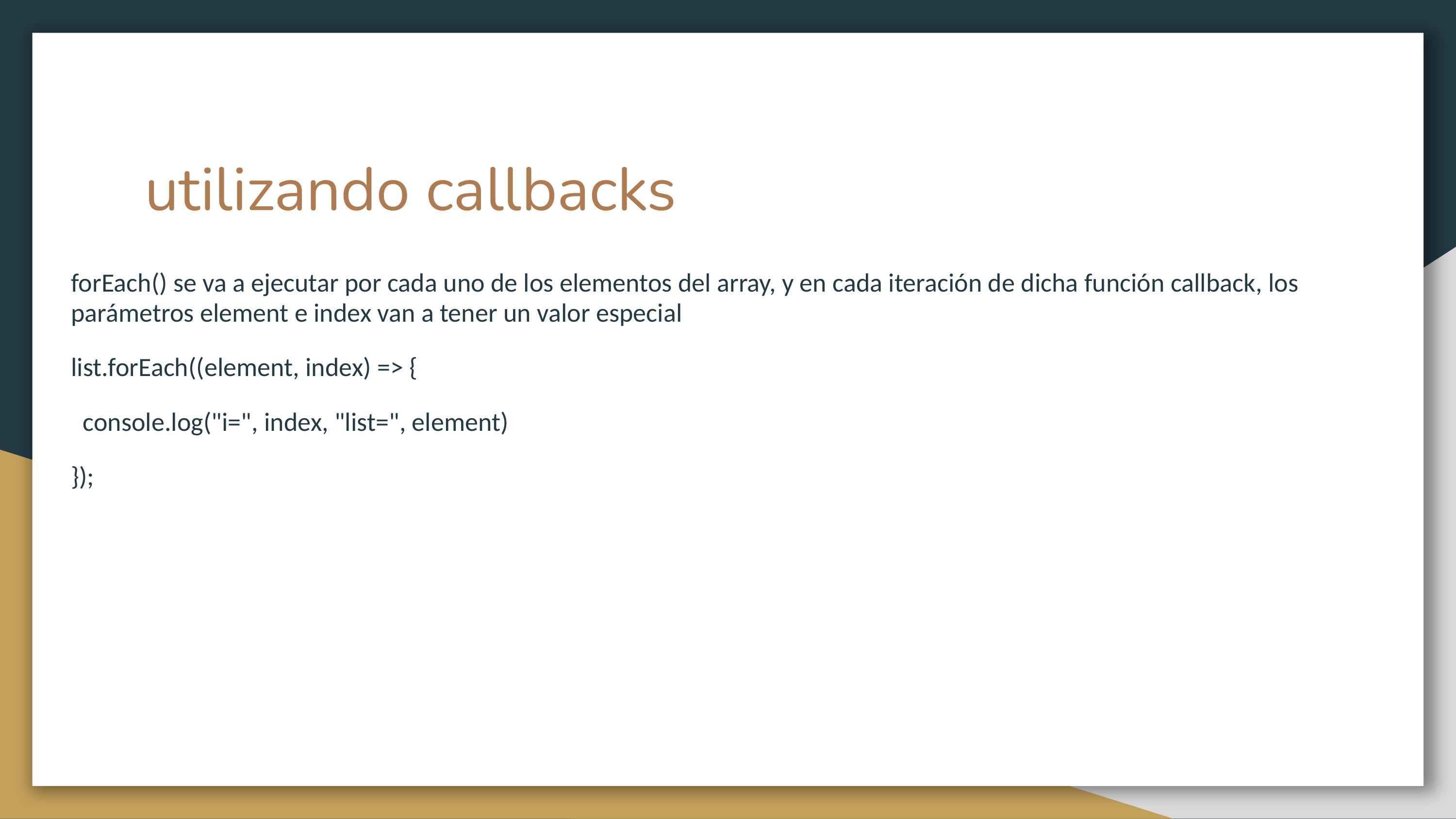

# utilizando callbacks
forEach() se va a ejecutar por cada uno de los elementos del array, y en cada iteración de dicha función callback, los parámetros element e index van a tener un valor especial
list.forEach((element, index) => {
  console.log("i=", index, "list=", element)
});